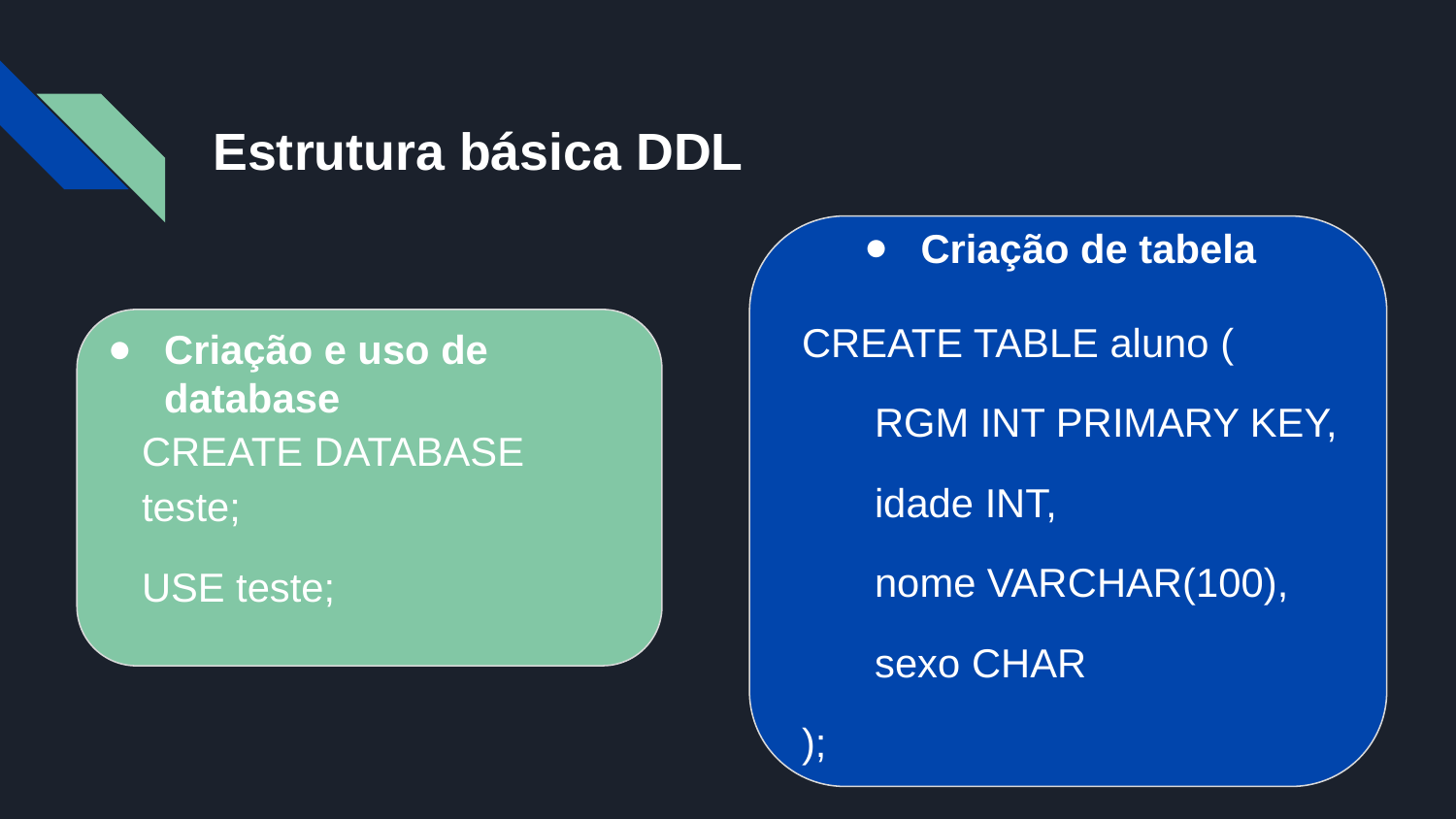

# Estrutura básica DDL
Criação de tabela

CREATE TABLE aluno (
RGM INT PRIMARY KEY,
idade INT,
nome VARCHAR(100),
sexo CHAR
);

Criação e uso de database
CREATE DATABASE teste;
USE teste;